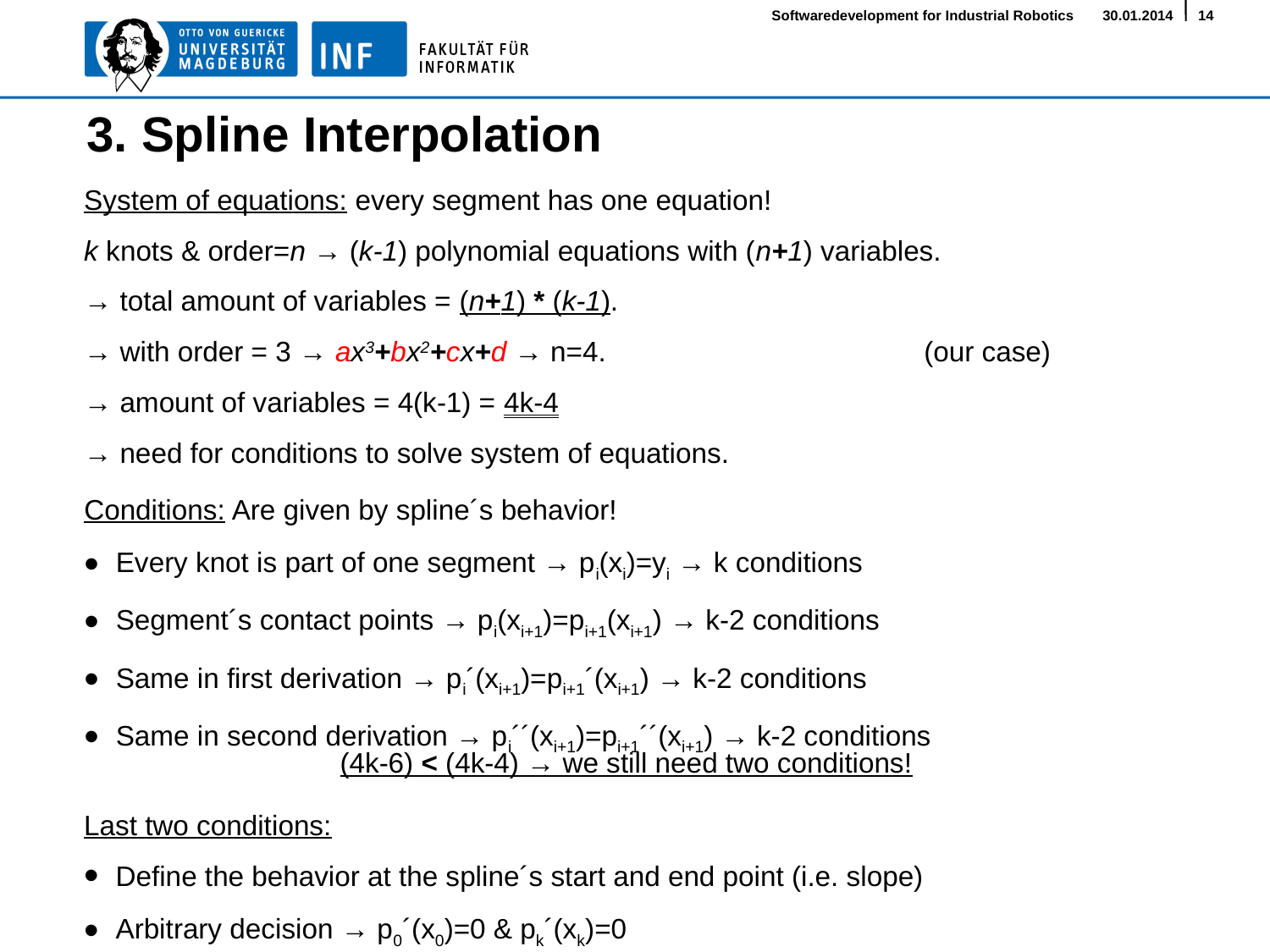

# 3. Spline Interpolation
System of equations: every segment has one equation!
k knots & order=n → (k-1) polynomial equations with (n+1) variables.
→ total amount of variables = (n+1) * (k-1).
→ with order = 3 → ax3+bx2+cx+d → n=4.		          (our case)
→ amount of variables = 4(k-1) = 4k-4
→ need for conditions to solve system of equations.
Conditions: Are given by spline´s behavior!
Every knot is part of one segment → pi(xi)=yi → k conditions
Segment´s contact points → pi(xi+1)=pi+1(xi+1) → k-2 conditions
Same in first derivation → pi´(xi+1)=pi+1´(xi+1) → k-2 conditions
Same in second derivation → pi´´(xi+1)=pi+1´´(xi+1) → k-2 conditions
(4k-6) < (4k-4) → we still need two conditions!
Last two conditions:
Define the behavior at the spline´s start and end point (i.e. slope)
Arbitrary decision → p0´(x0)=0 & pk´(xk)=0